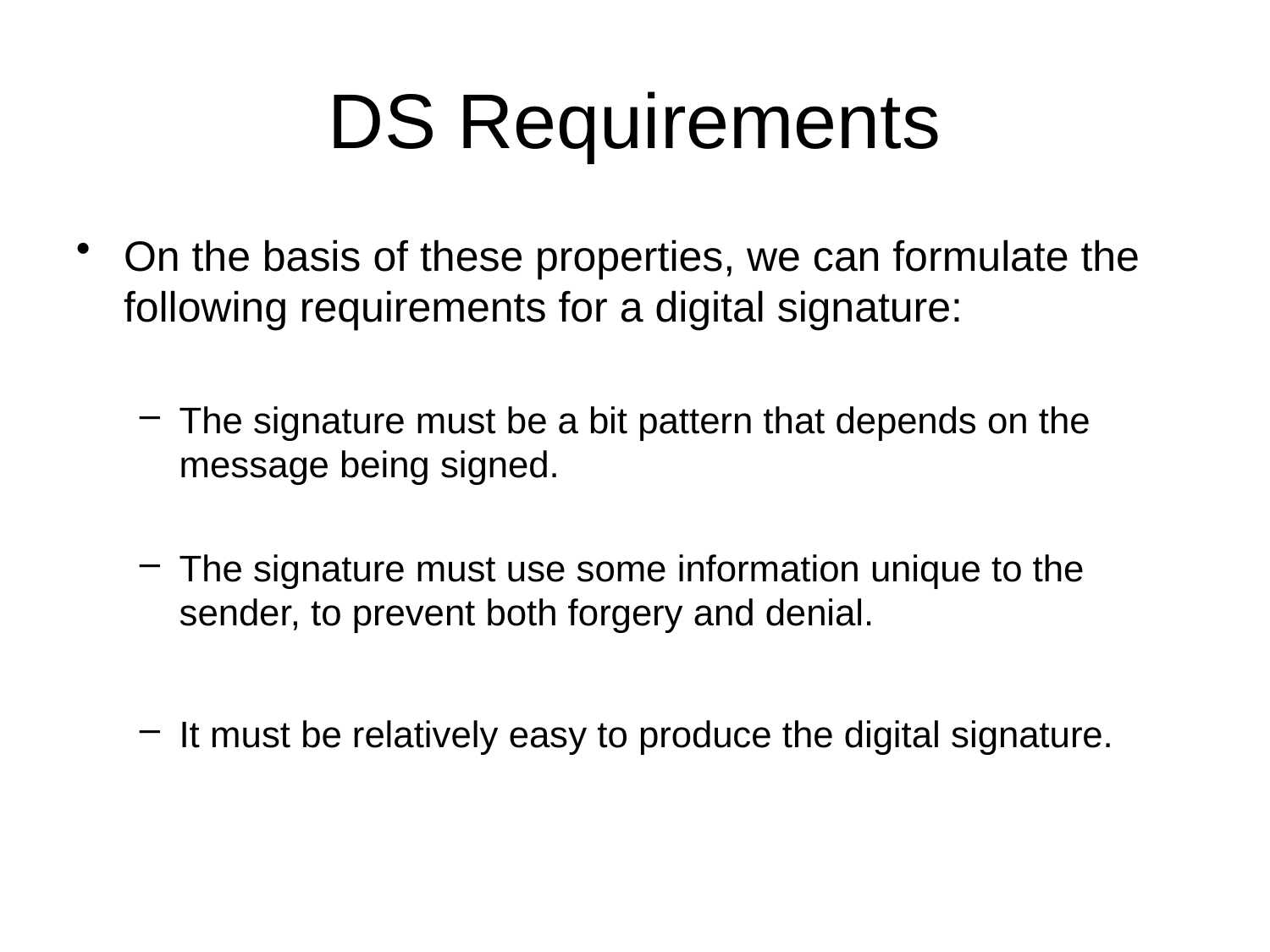

# DS Requirements
On the basis of these properties, we can formulate the following requirements for a digital signature:

The signature must be a bit pattern that depends on the message being signed.

The signature must use some information unique to the sender, to prevent both forgery and denial.

It must be relatively easy to produce the digital signature.